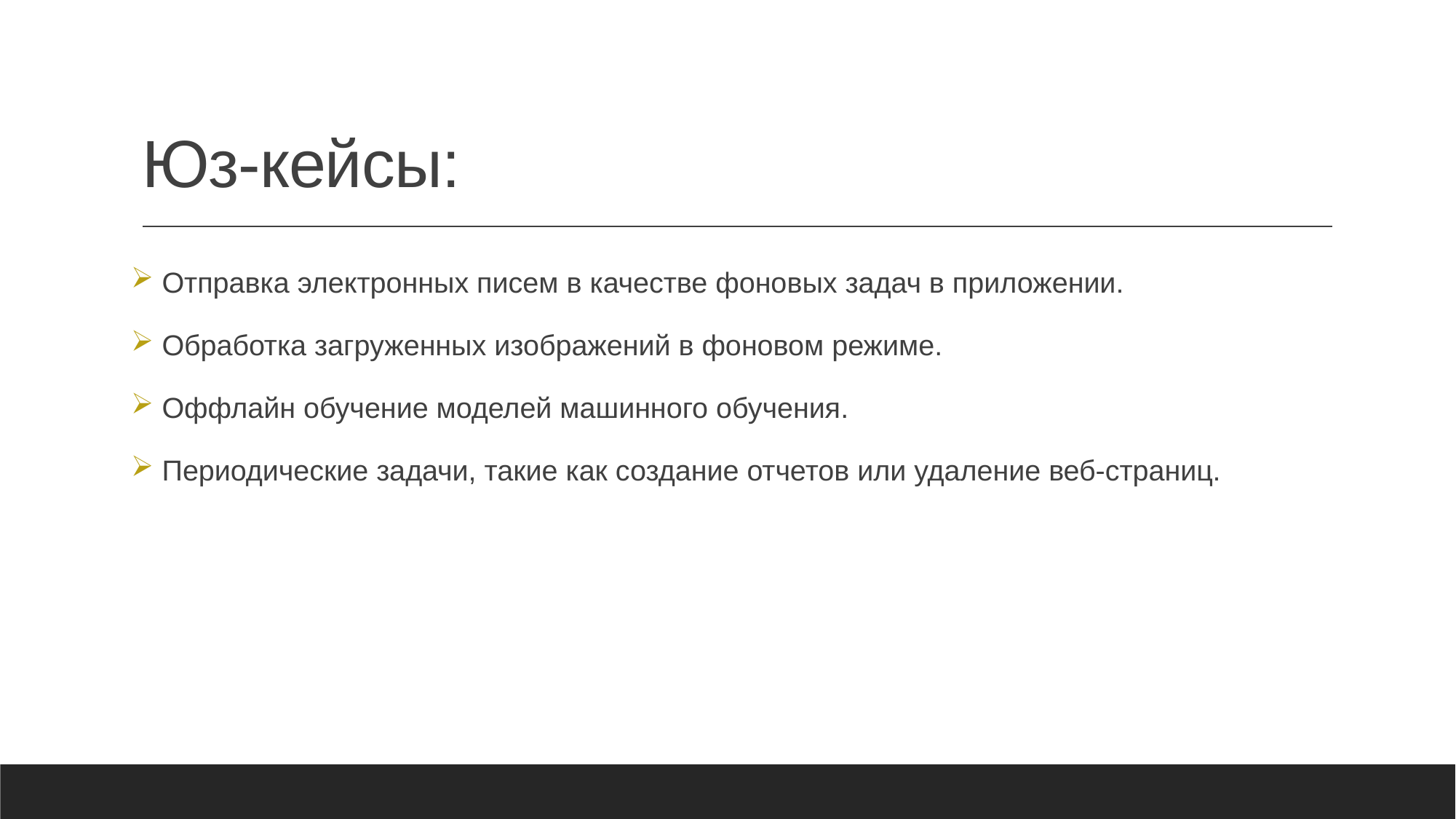

# Юз-кейсы:
 Отправка электронных писем в качестве фоновых задач в приложении.
 Обработка загруженных изображений в фоновом режиме.
 Оффлайн обучение моделей машинного обучения.
 Периодические задачи, такие как создание отчетов или удаление веб-страниц.